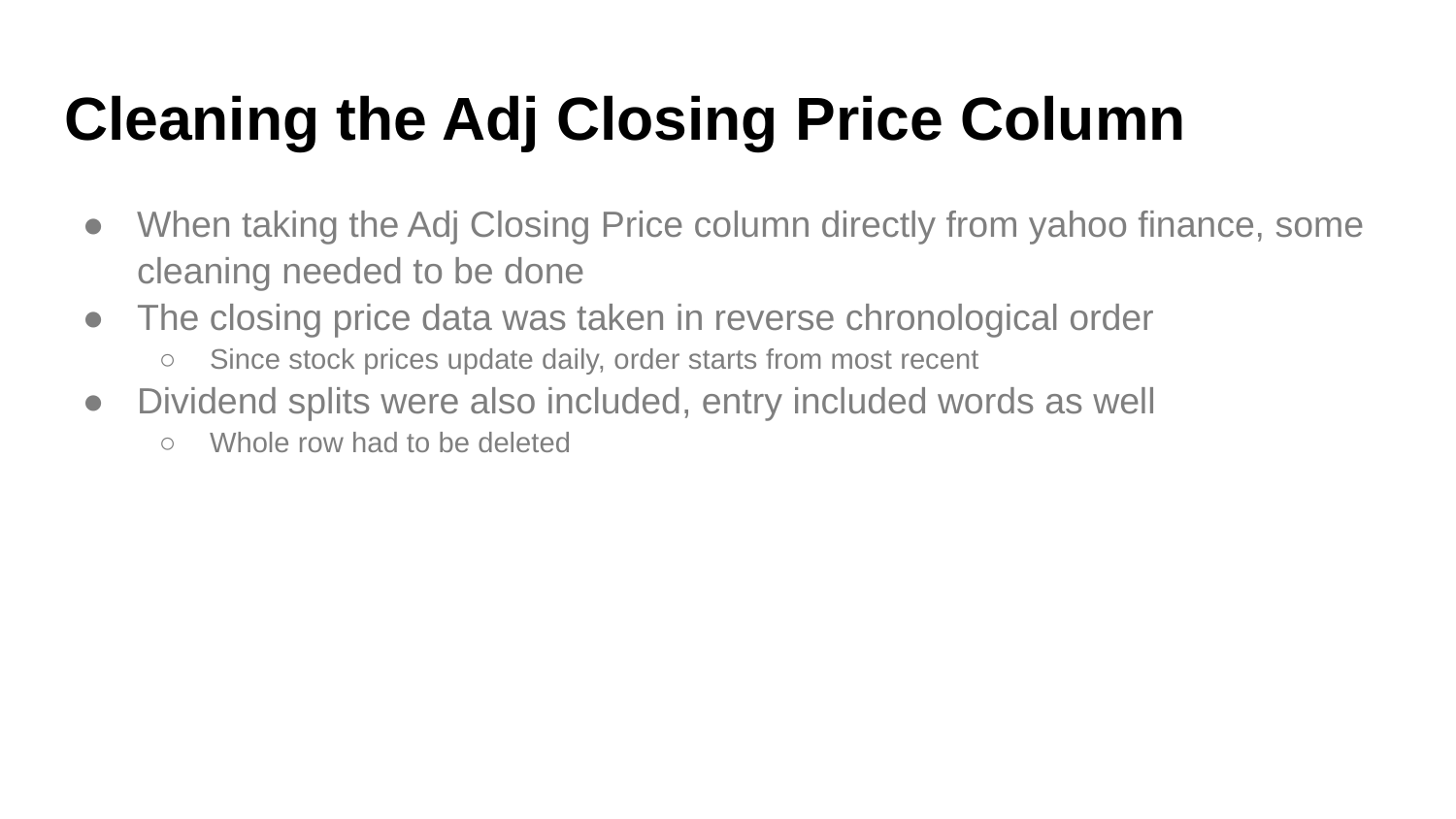

# Cleaning the Adj Closing Price Column
When taking the Adj Closing Price column directly from yahoo finance, some cleaning needed to be done
The closing price data was taken in reverse chronological order
Since stock prices update daily, order starts from most recent
Dividend splits were also included, entry included words as well
Whole row had to be deleted